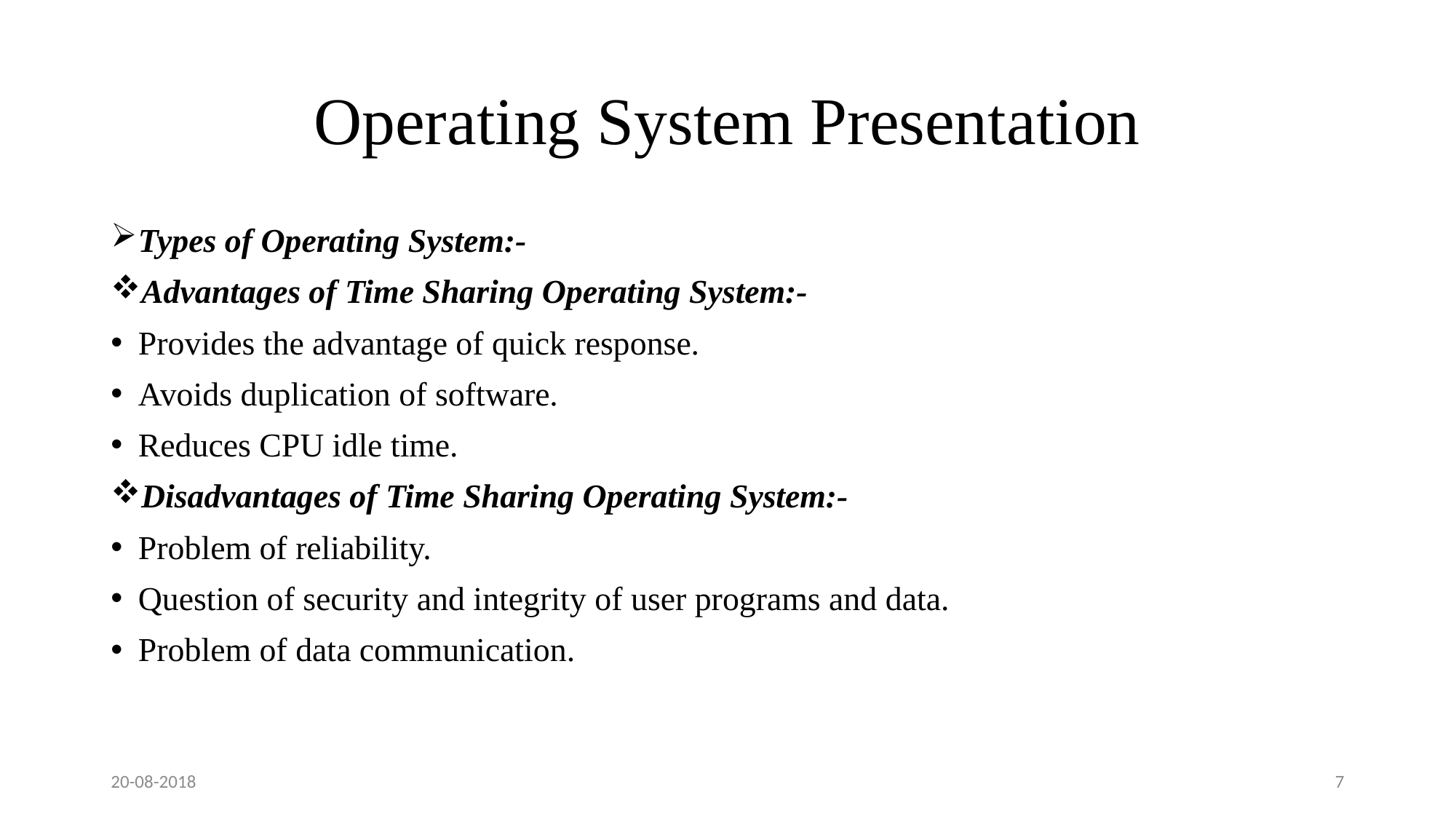

# Operating System Presentation
Types of Operating System:-
Advantages of Time Sharing Operating System:-
Provides the advantage of quick response.
Avoids duplication of software.
Reduces CPU idle time.
Disadvantages of Time Sharing Operating System:-
Problem of reliability.
Question of security and integrity of user programs and data.
Problem of data communication.

20-08-2018
7